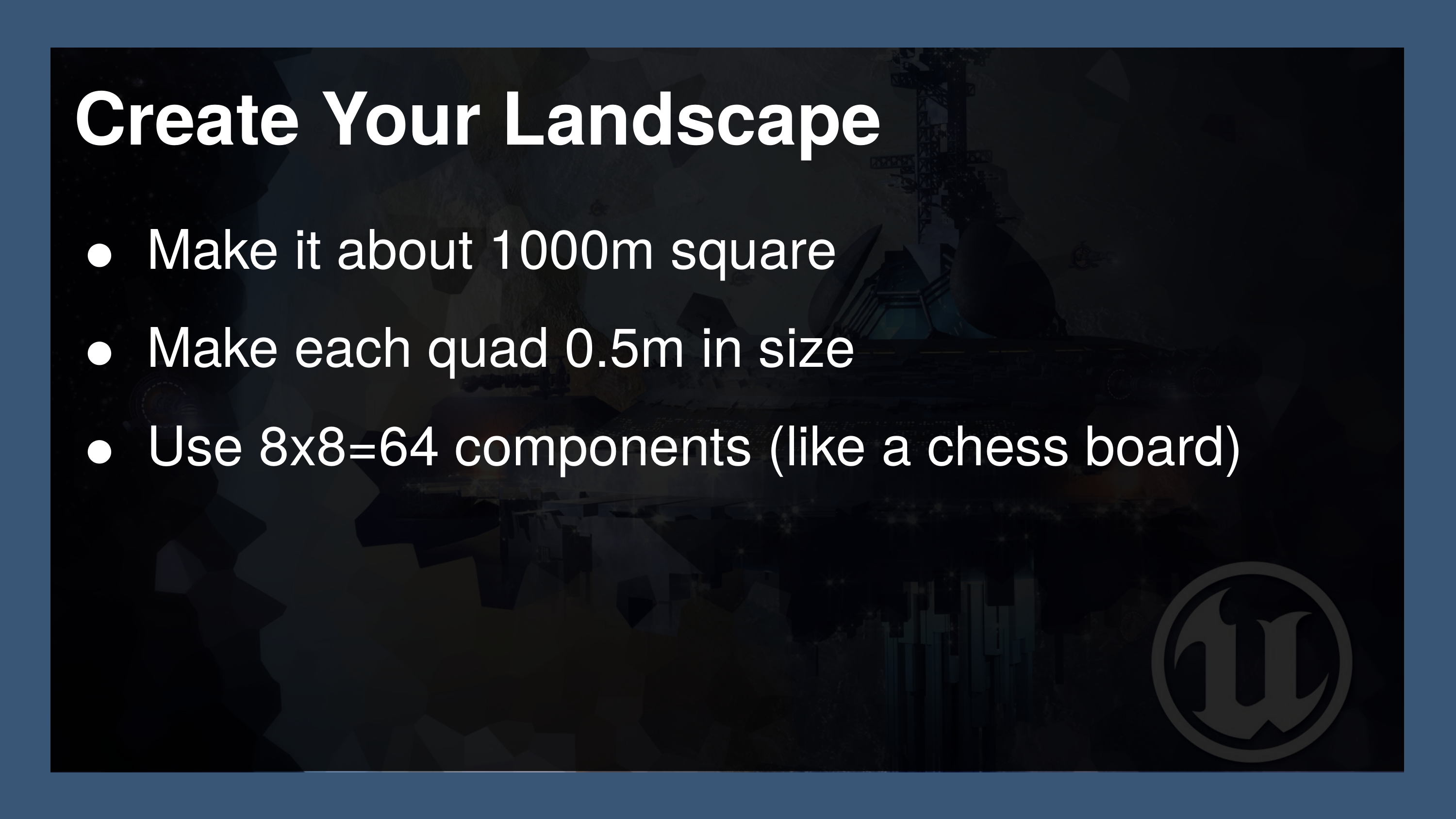

Create Your Landscape
Make it about 1000m square
Make each quad 0.5m in size
Use 8x8=64 components (like a chess board)